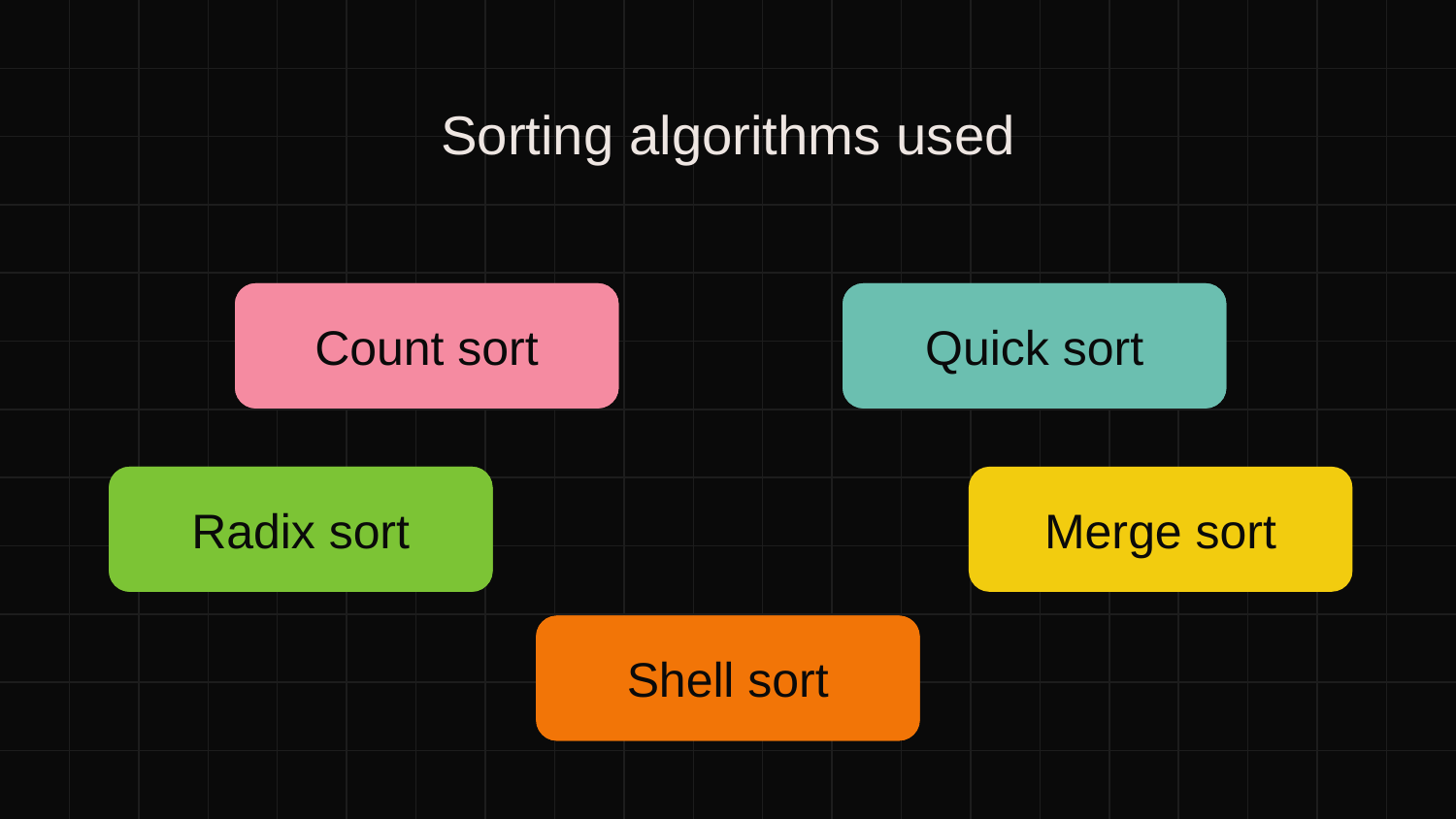

# Sorting algorithms used
Count sort
Count sort
Quick sort
Quick sort
Radix sort
Radix sort
Merge sort
Shell sort
Shell sort